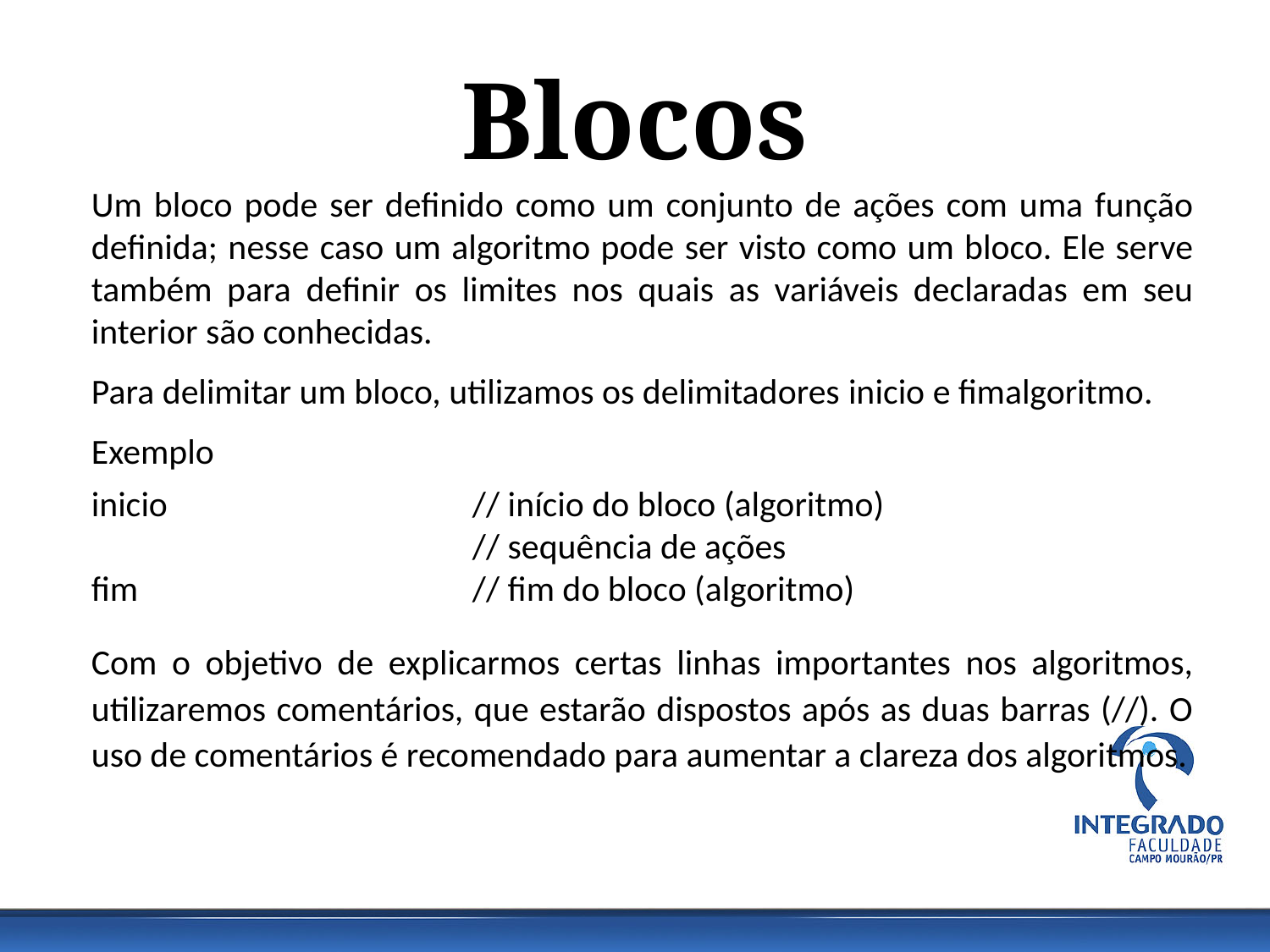

# Blocos
Um bloco pode ser definido como um conjunto de ações com uma função definida; nesse caso um algoritmo pode ser visto como um bloco. Ele serve também para definir os limites nos quais as variáveis declaradas em seu interior são conhecidas.
Para delimitar um bloco, utilizamos os delimitadores inicio e fimalgoritmo.
Exemplo
inicio			// início do bloco (algoritmo)
			// sequência de ações
fim			// fim do bloco (algoritmo)
Com o objetivo de explicarmos certas linhas importantes nos algoritmos, utilizaremos comentários, que estarão dispostos após as duas barras (//). O uso de comentários é recomendado para aumentar a clareza dos algoritmos.